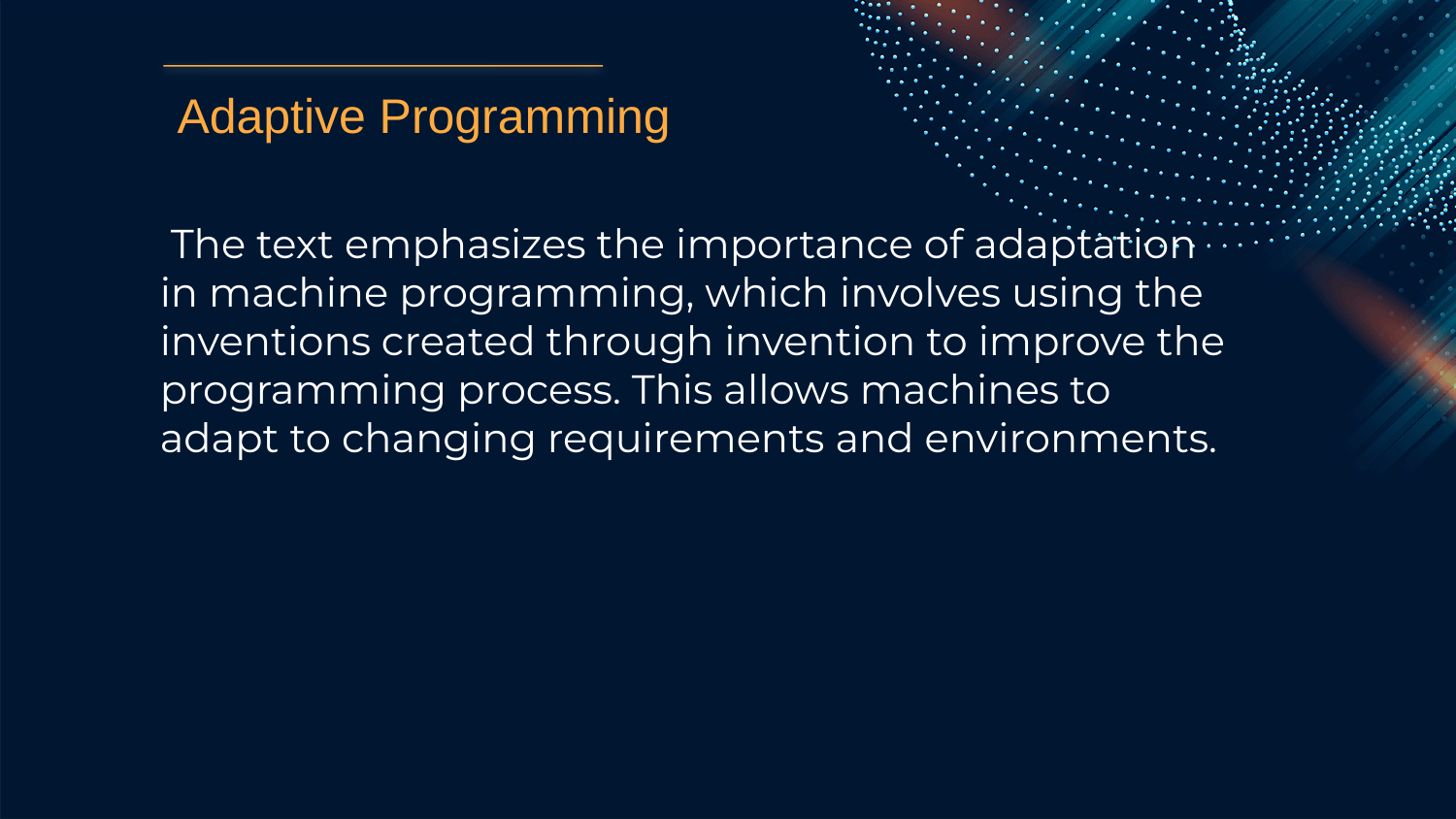

Adaptive Programming
 The text emphasizes the importance of adaptation in machine programming, which involves using the inventions created through invention to improve the programming process. This allows machines to adapt to changing requirements and environments.